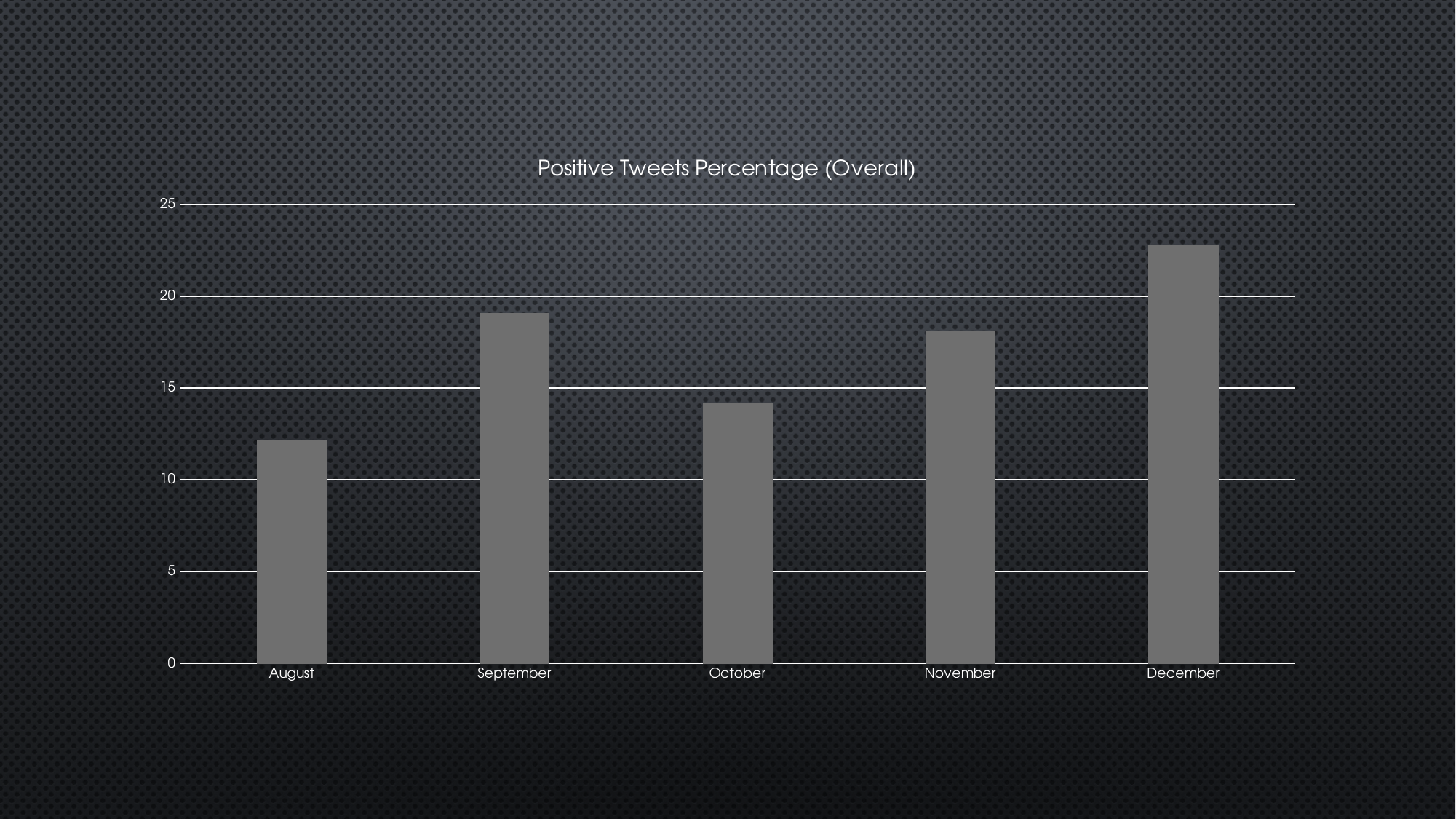

### Chart: Positive Tweets Percentage (Overall)

| Category | Overall |
|---|---|
| August | 12.2 |
| September | 19.1 |
| October | 14.2 |
| November | 18.1 |
| December | 22.8 |